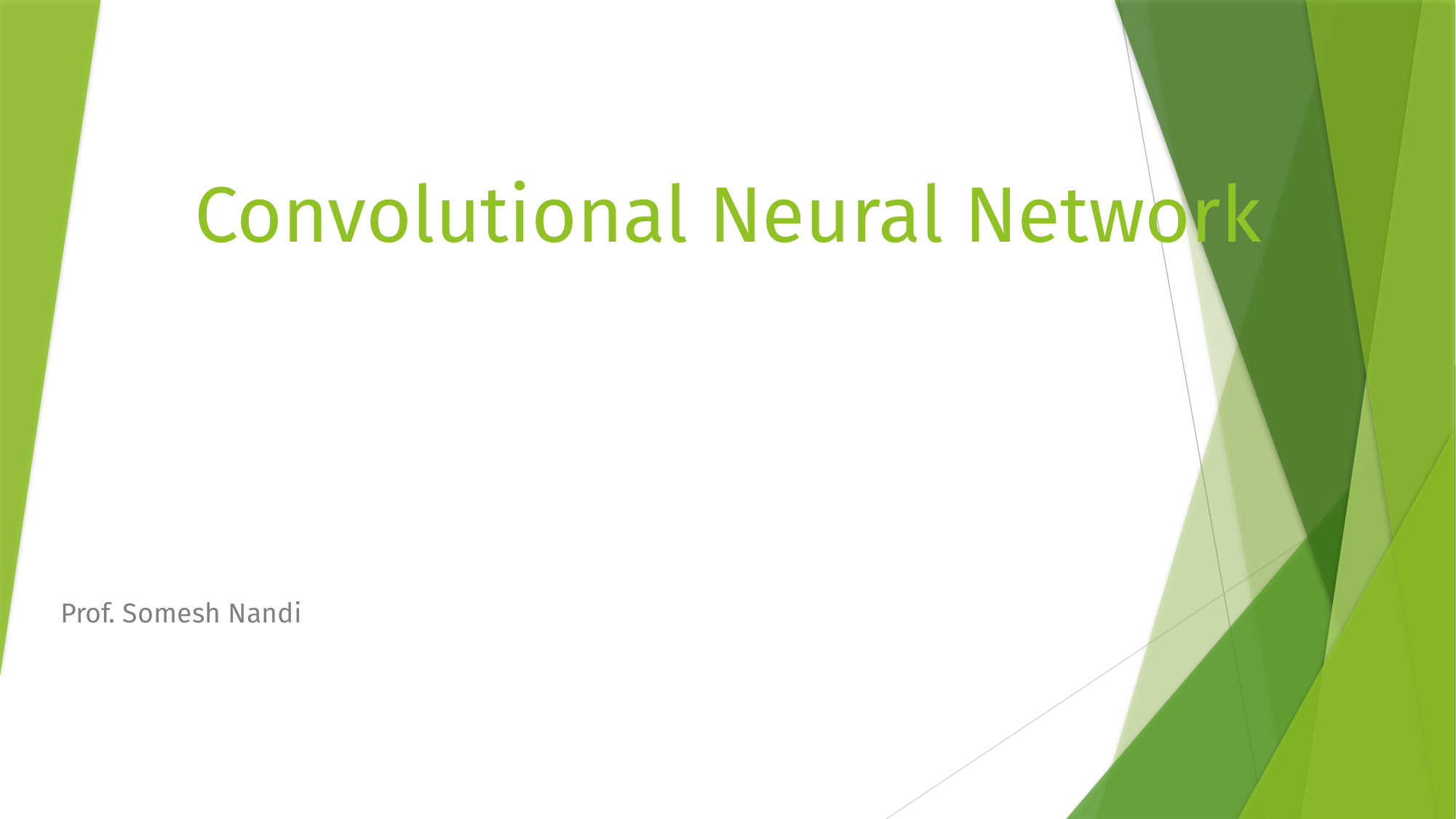

# Convolutional Neural Network
Prof. Somesh Nandi